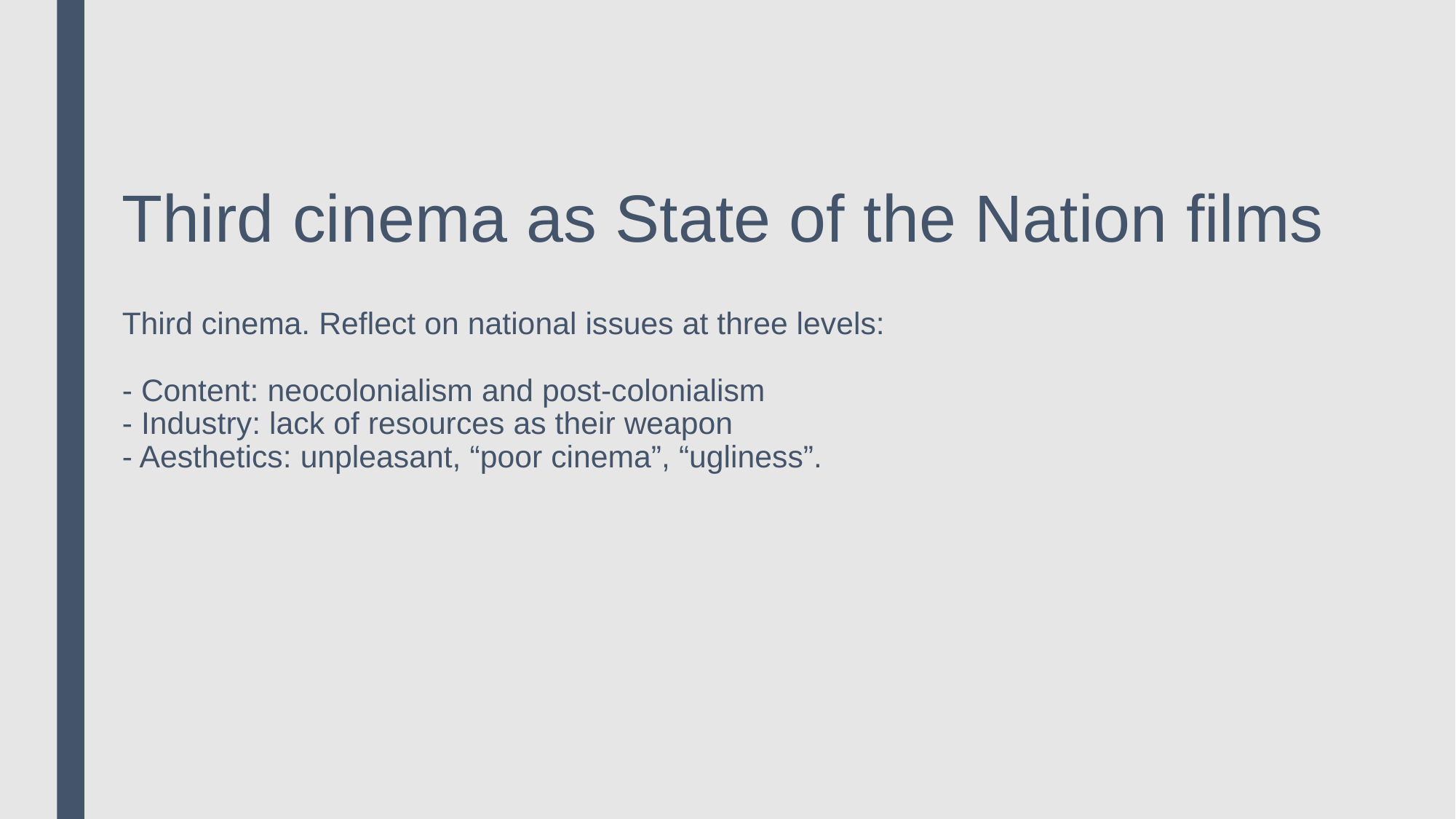

Third cinema as State of the Nation films

# Third cinema. Reflect on national issues at three levels: - Content: neocolonialism and post-colonialism - Industry: lack of resources as their weapon - Aesthetics: unpleasant, “poor cinema”, “ugliness”.